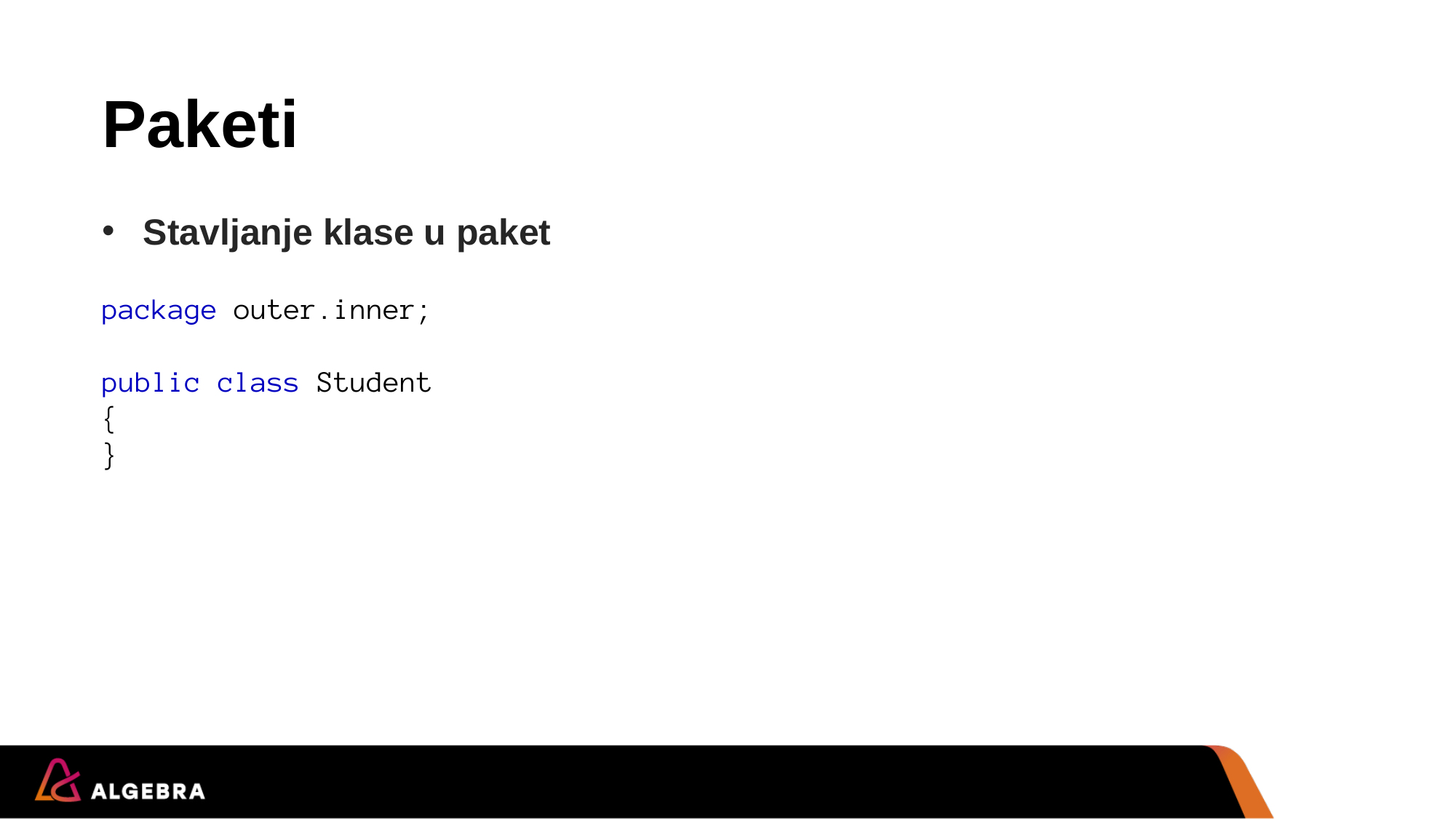

# Paketi
Stavljanje klase u paket

package outer.inner;

public class Student
{
}